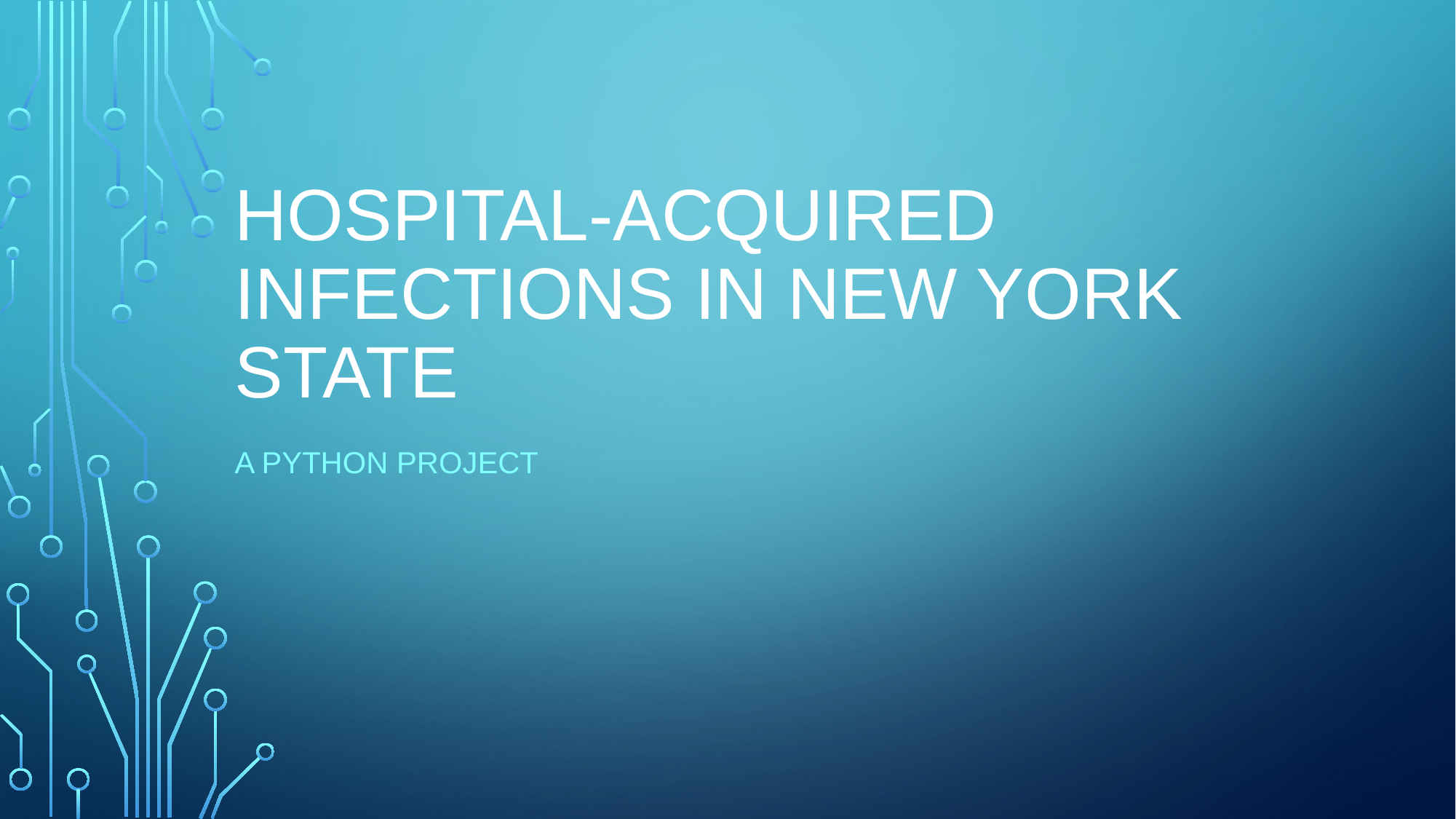

# Hospital-Acquired Infections in new york state
A python project